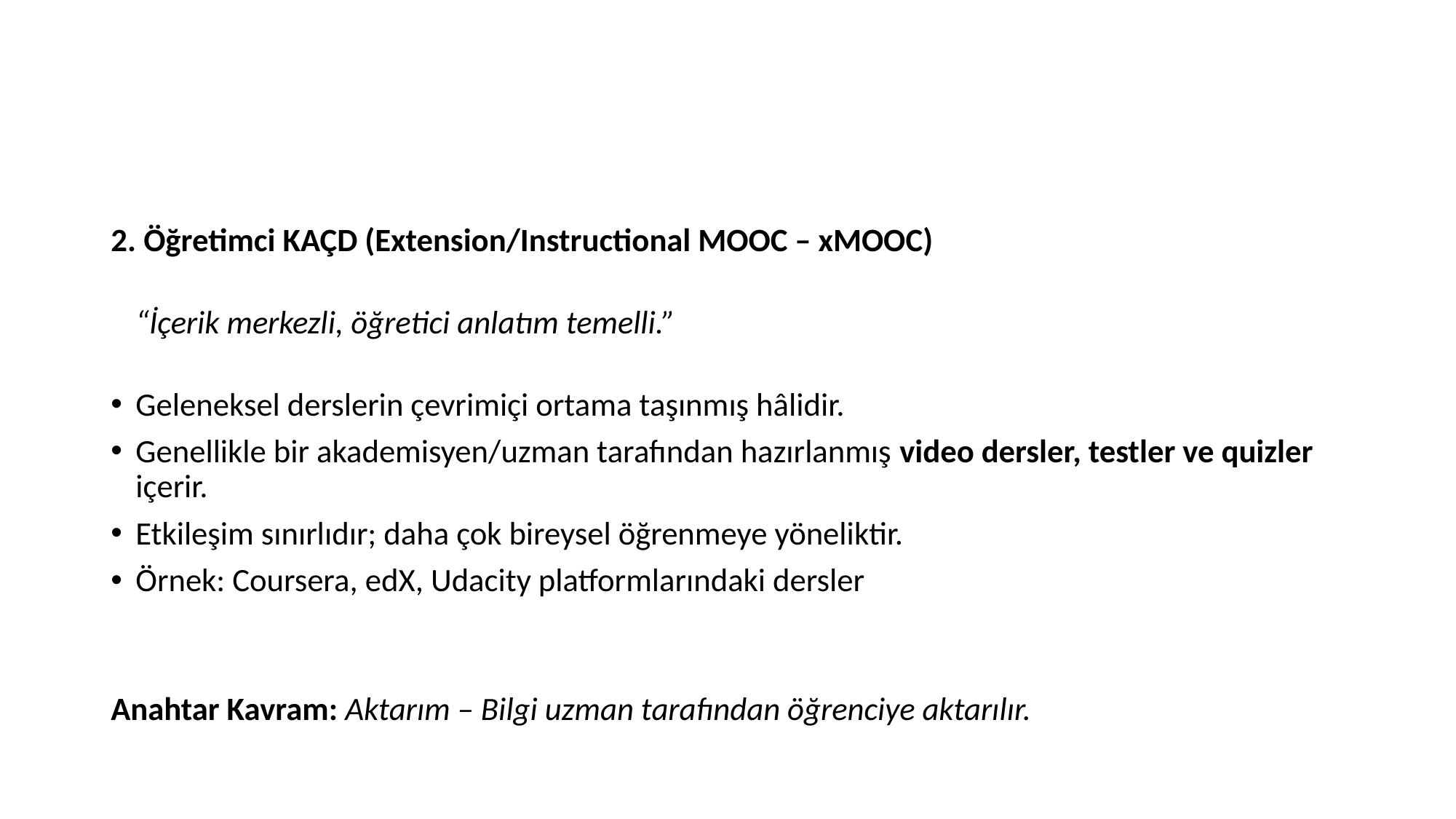

#
2. Öğretimci KAÇD (Extension/Instructional MOOC – xMOOC)
“İçerik merkezli, öğretici anlatım temelli.”
Geleneksel derslerin çevrimiçi ortama taşınmış hâlidir.
Genellikle bir akademisyen/uzman tarafından hazırlanmış video dersler, testler ve quizler içerir.
Etkileşim sınırlıdır; daha çok bireysel öğrenmeye yöneliktir.
Örnek: Coursera, edX, Udacity platformlarındaki dersler

Anahtar Kavram: Aktarım – Bilgi uzman tarafından öğrenciye aktarılır.